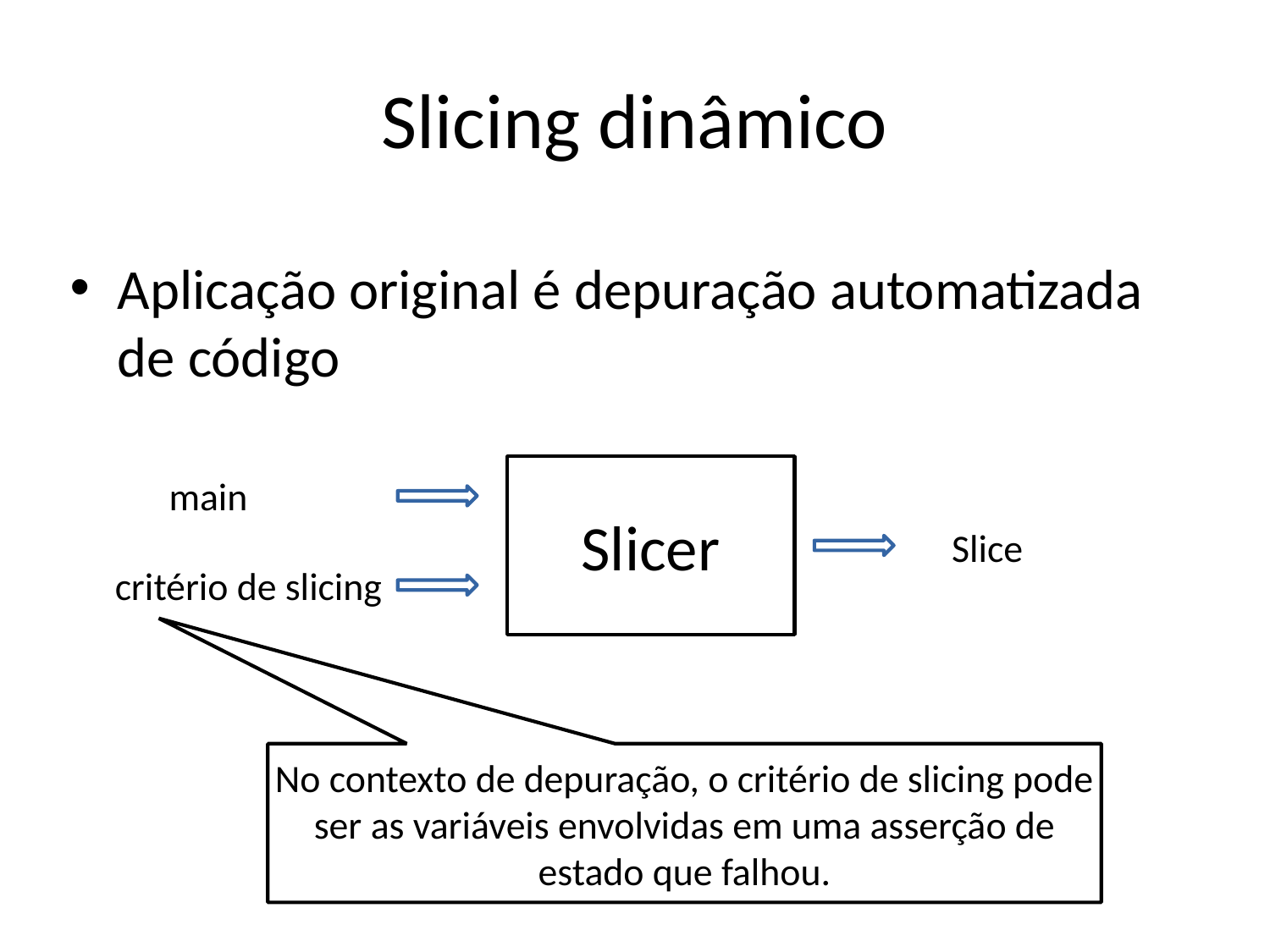

# Slicing dinâmico
Aplicação original é depuração automatizada de código

Slicer
main

Slice

critério de slicing

No contexto de depuração, o critério de slicing pode ser as variáveis envolvidas em uma asserção de estado que falhou.